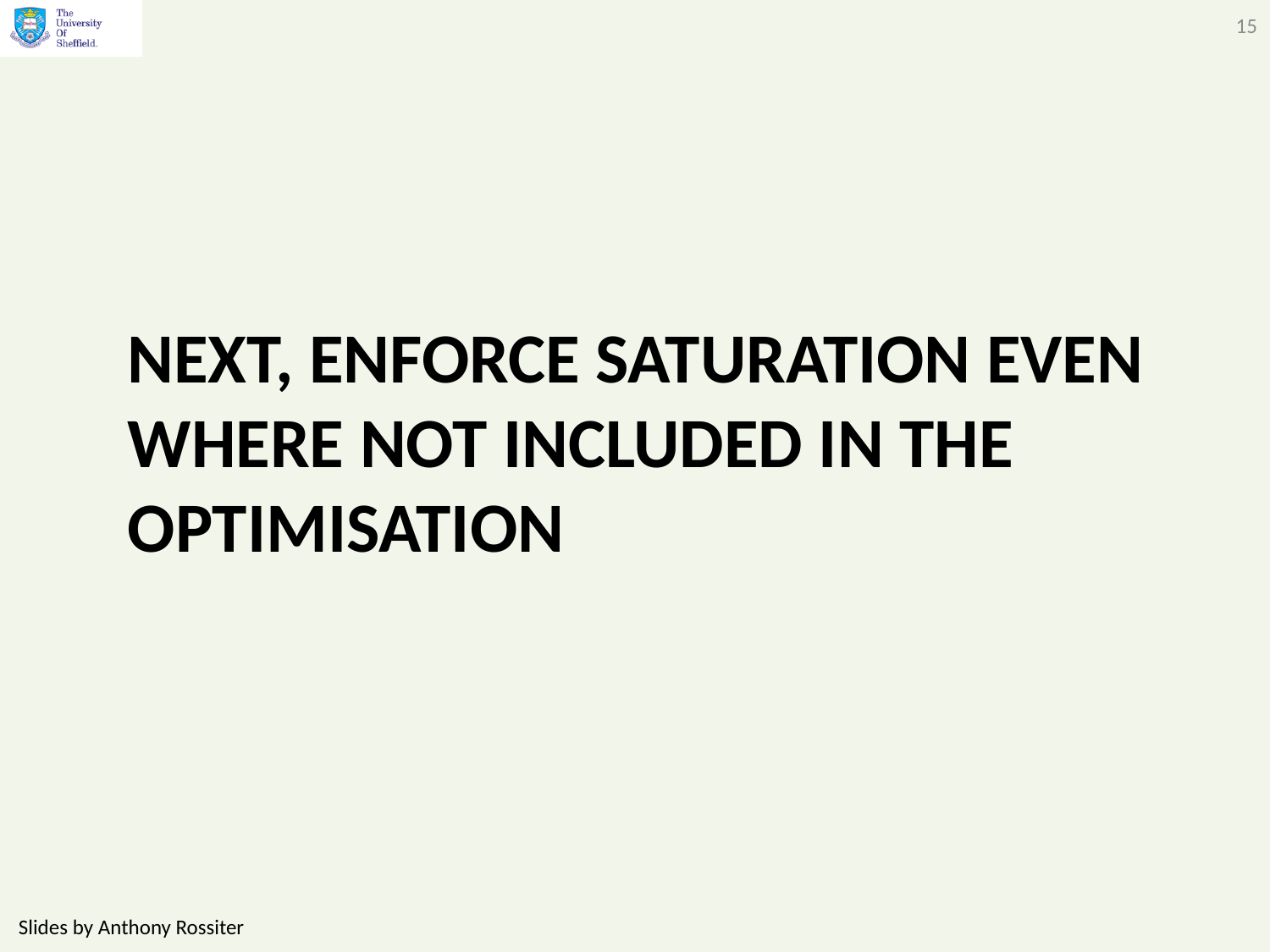

15
# Next, enforce saturation even where not included in the optimisation

Slides by Anthony Rossiter